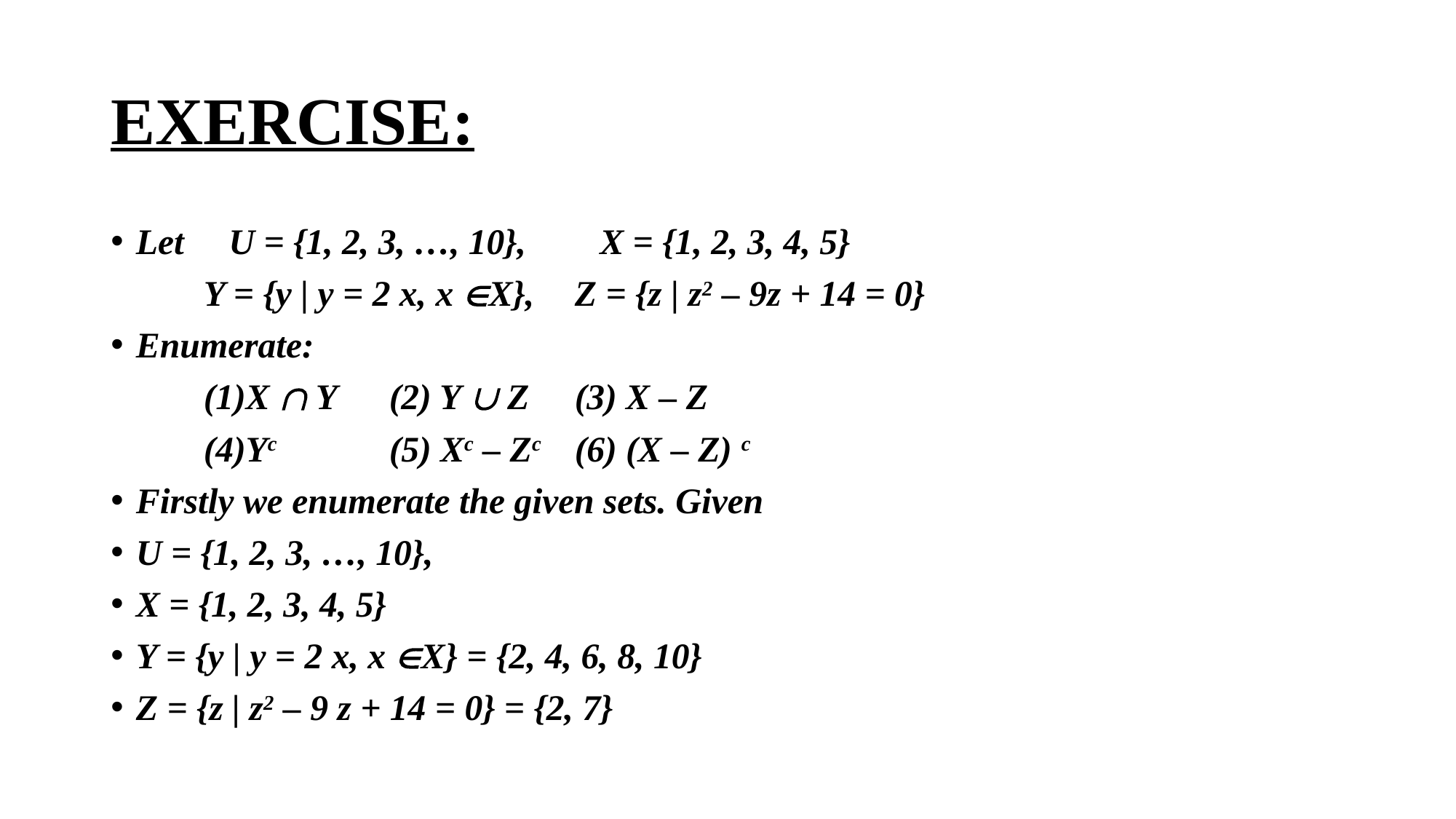

# EXERCISE:
Let	U = {1, 2, 3, …, 10},	X = {1, 2, 3, 4, 5}
	Y = {y | y = 2 x, x ∈X},	Z = {z | z2 – 9z + 14 = 0}
Enumerate:
	(1)X ∩ Y	(2) Y ∪ Z	(3) X – Z
	(4)Yc		(5) Xc – Zc	(6) (X – Z) c
Firstly we enumerate the given sets. Given
U = {1, 2, 3, …, 10},
X = {1, 2, 3, 4, 5}
Y = {y | y = 2 x, x ∈X} = {2, 4, 6, 8, 10}
Z = {z | z2 – 9 z + 14 = 0} = {2, 7}